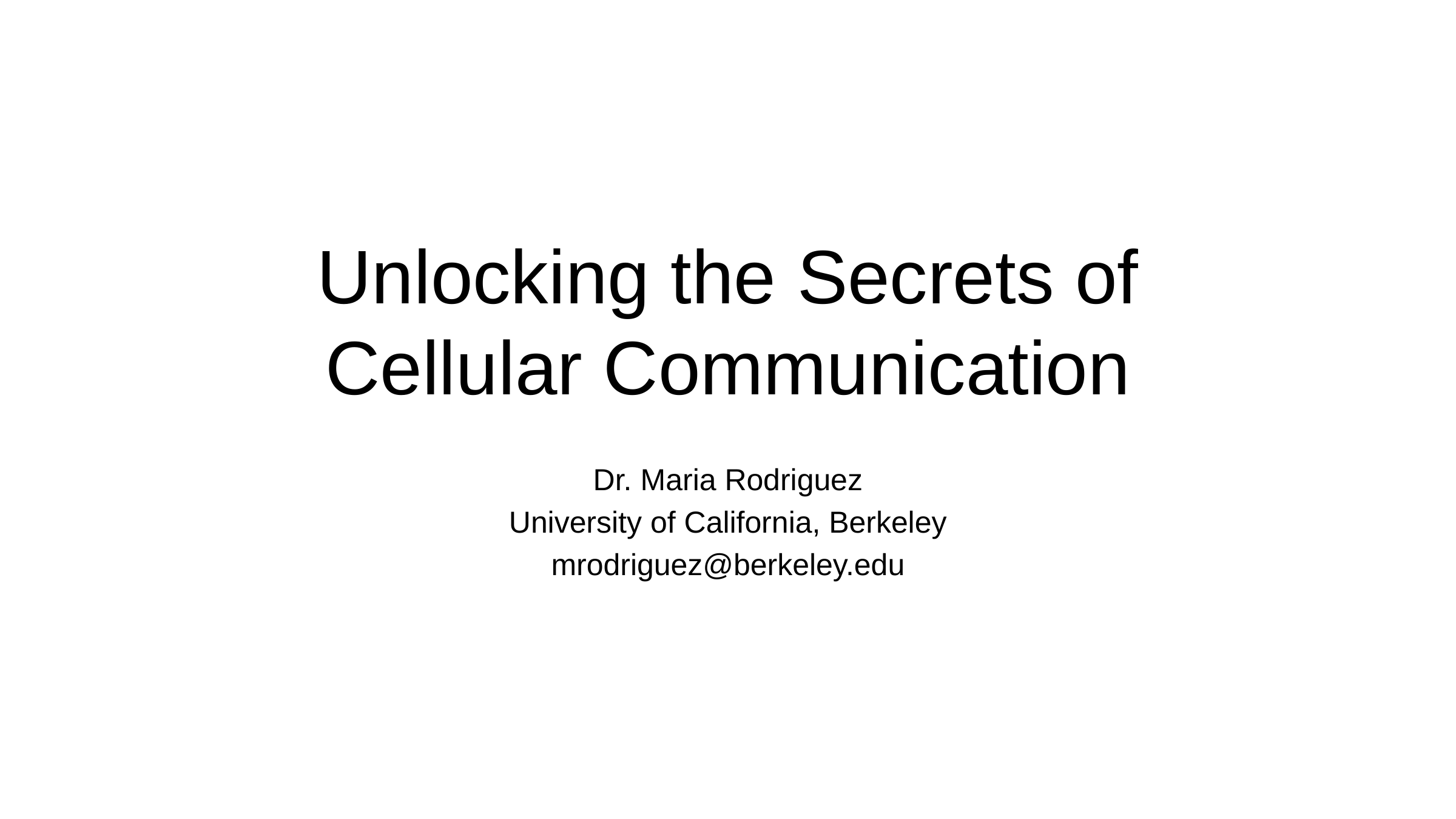

# Unlocking the Secrets of Cellular Communication
Dr. Maria Rodriguez
University of California, Berkeley
mrodriguez@berkeley.edu